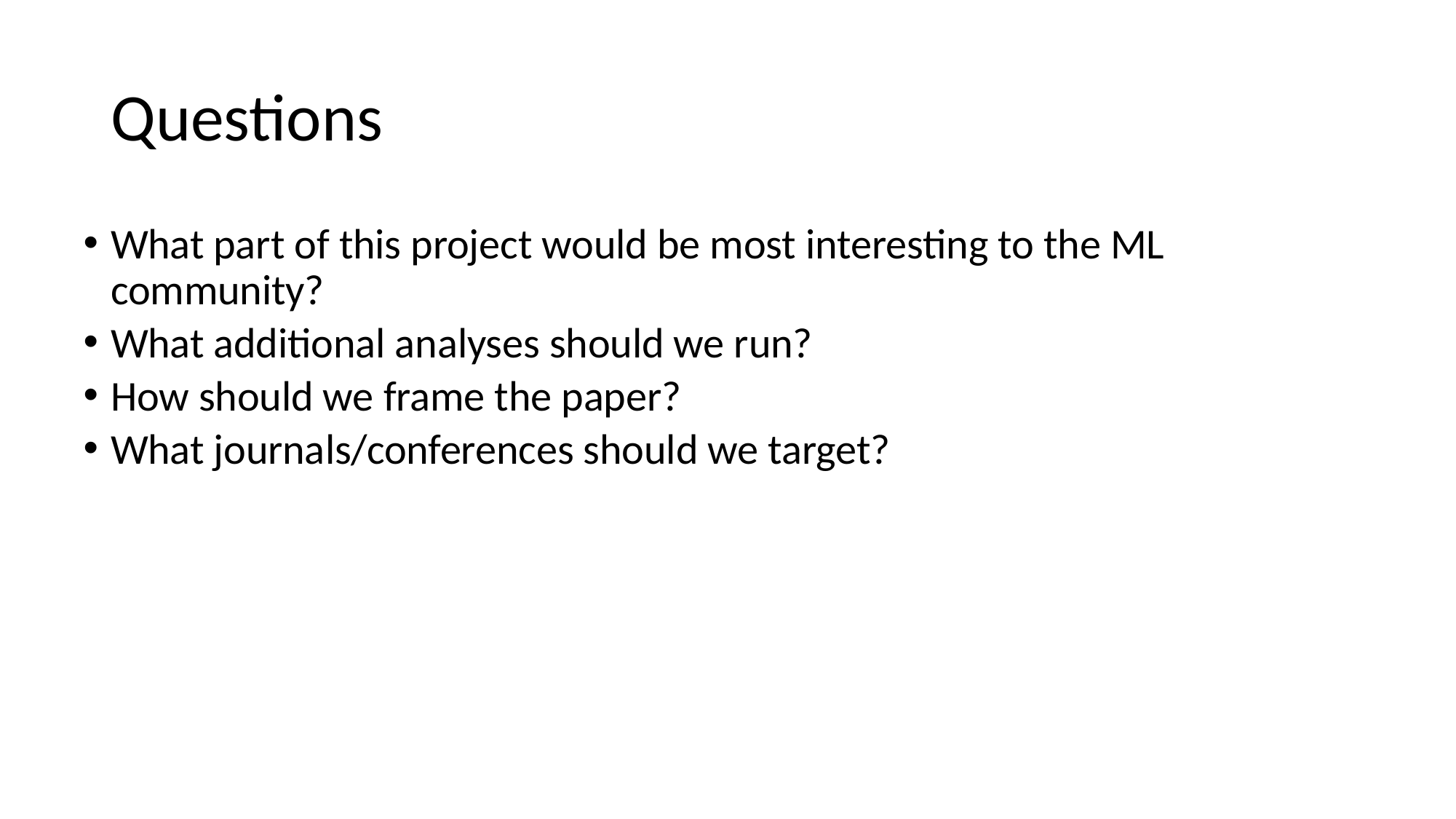

# Questions
What part of this project would be most interesting to the ML community?
What additional analyses should we run?
How should we frame the paper?
What journals/conferences should we target?